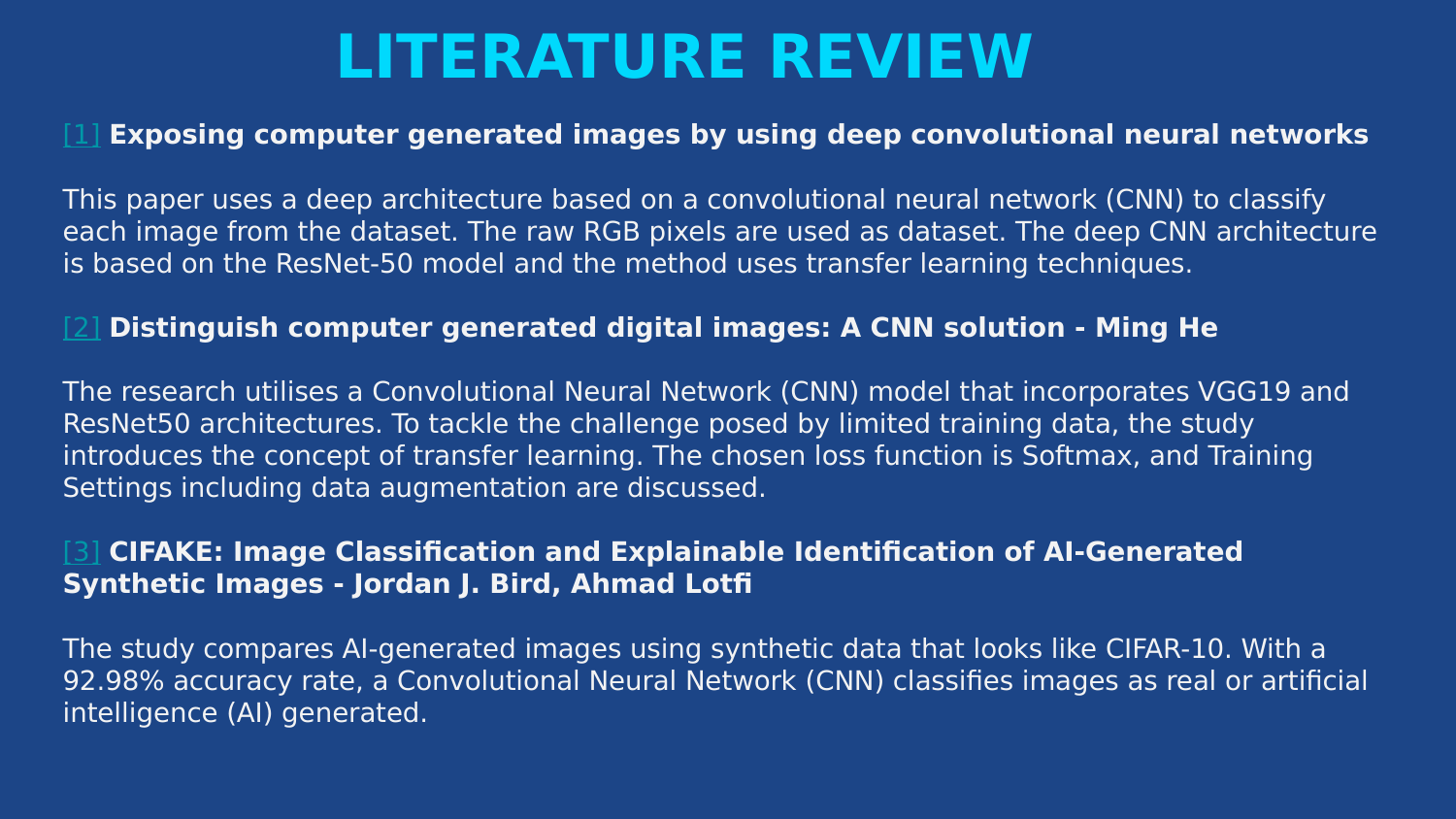

# LITERATURE REVIEW
[1] Exposing computer generated images by using deep convolutional neural networks

This paper uses a deep architecture based on a convolutional neural network (CNN) to classify each image from the dataset. The raw RGB pixels are used as dataset. The deep CNN architecture is based on the ResNet-50 model and the method uses transfer learning techniques.

[2] Distinguish computer generated digital images: A CNN solution - Ming He

The research utilises a Convolutional Neural Network (CNN) model that incorporates VGG19 and ResNet50 architectures. To tackle the challenge posed by limited training data, the study introduces the concept of transfer learning. The chosen loss function is Softmax, and Training Settings including data augmentation are discussed.

[3] CIFAKE: Image Classification and Explainable Identification of AI-Generated Synthetic Images - Jordan J. Bird, Ahmad Lotfi

The study compares AI-generated images using synthetic data that looks like CIFAR-10. With a 92.98% accuracy rate, a Convolutional Neural Network (CNN) classifies images as real or artificial intelligence (AI) generated.